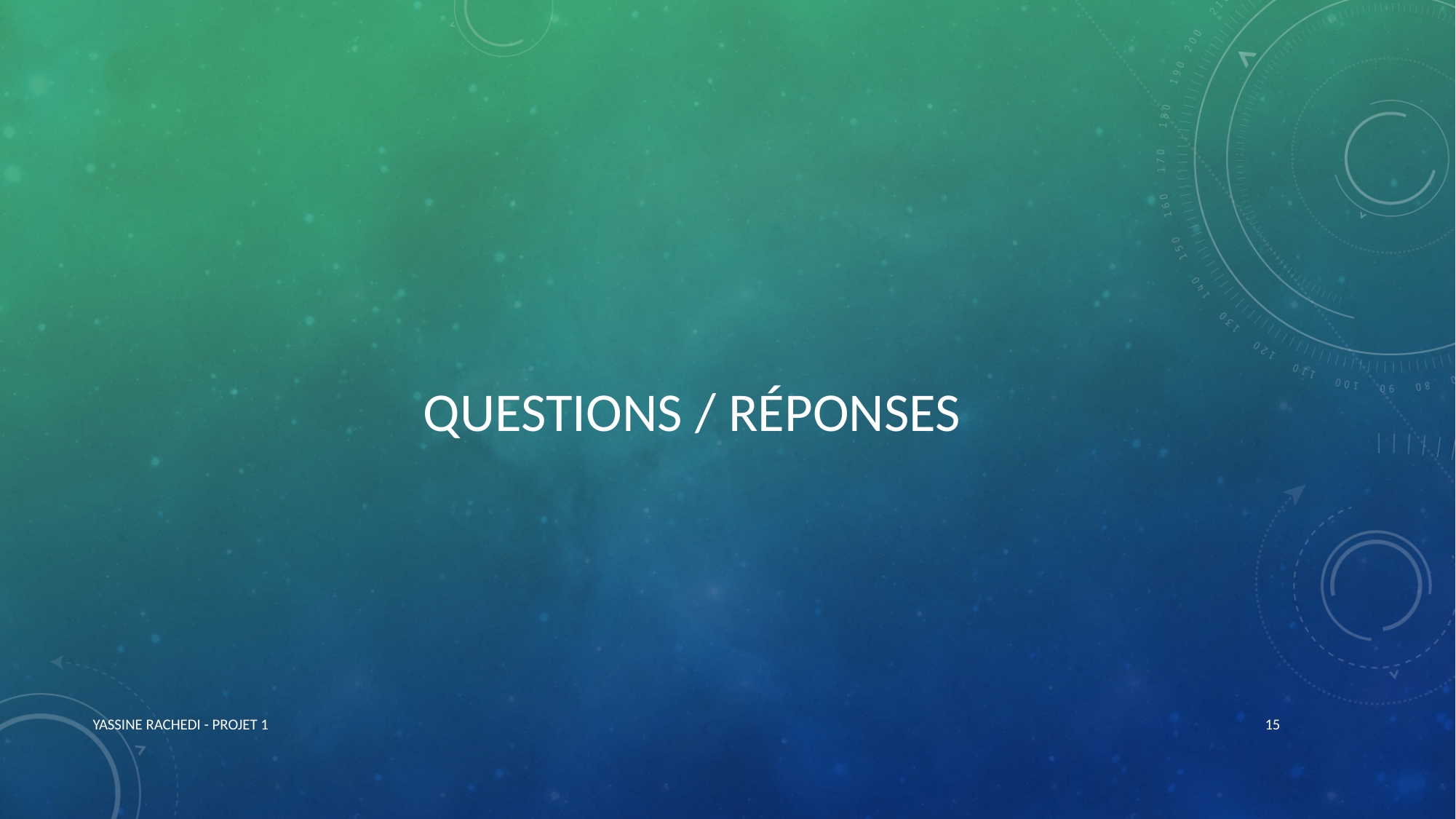

# Questions / Réponses
YASSINE RACHEDI - PROJET 1
15